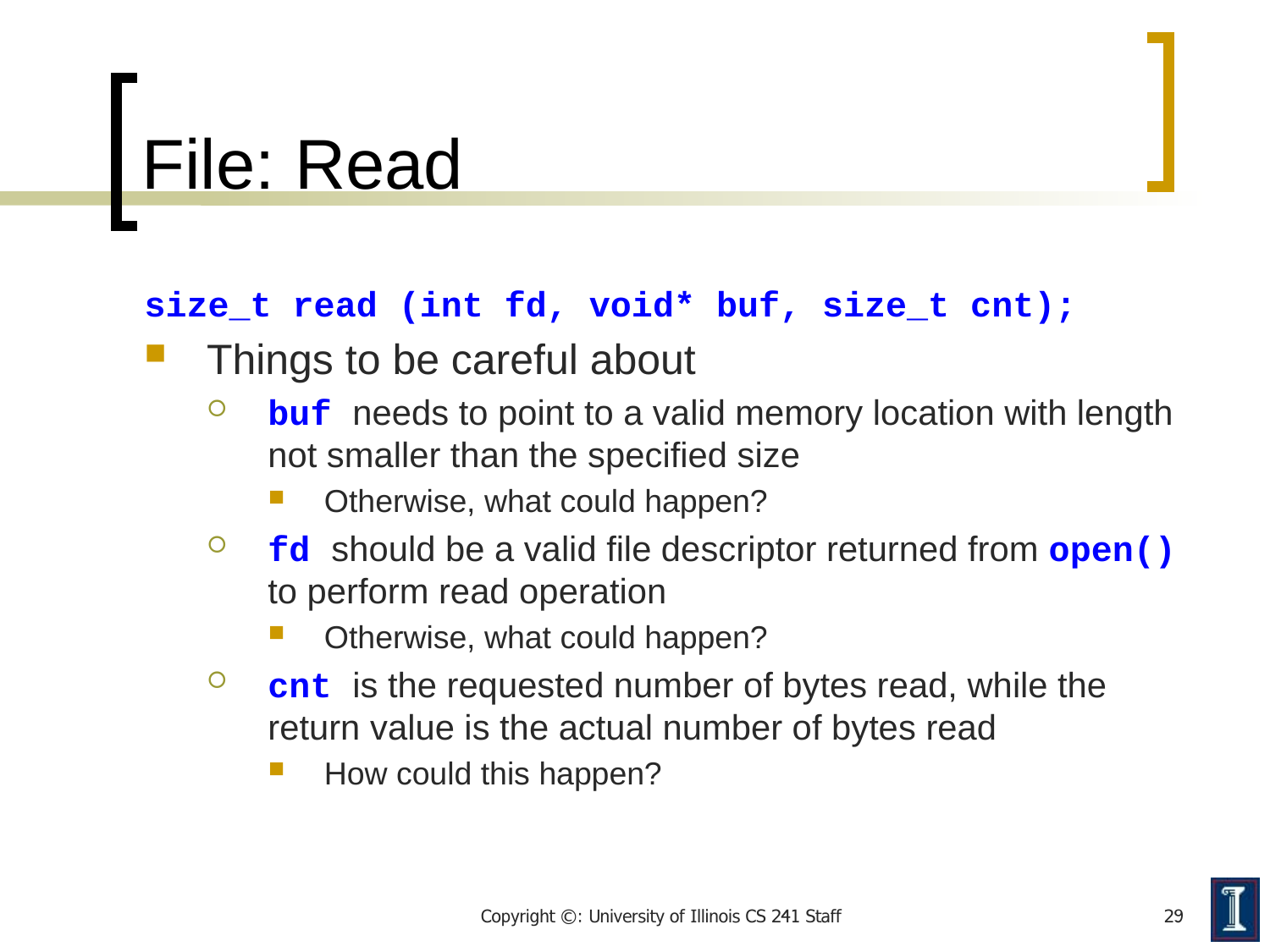

# File: Read
size_t read (int fd, void* buf, size_t cnt);
Things to be careful about
buf needs to point to a valid memory location with length not smaller than the specified size
Otherwise, what could happen?
fd should be a valid file descriptor returned from open() to perform read operation
Otherwise, what could happen?
cnt is the requested number of bytes read, while the return value is the actual number of bytes read
How could this happen?

Copyright ©: University of Illinois CS 241 Staff
29